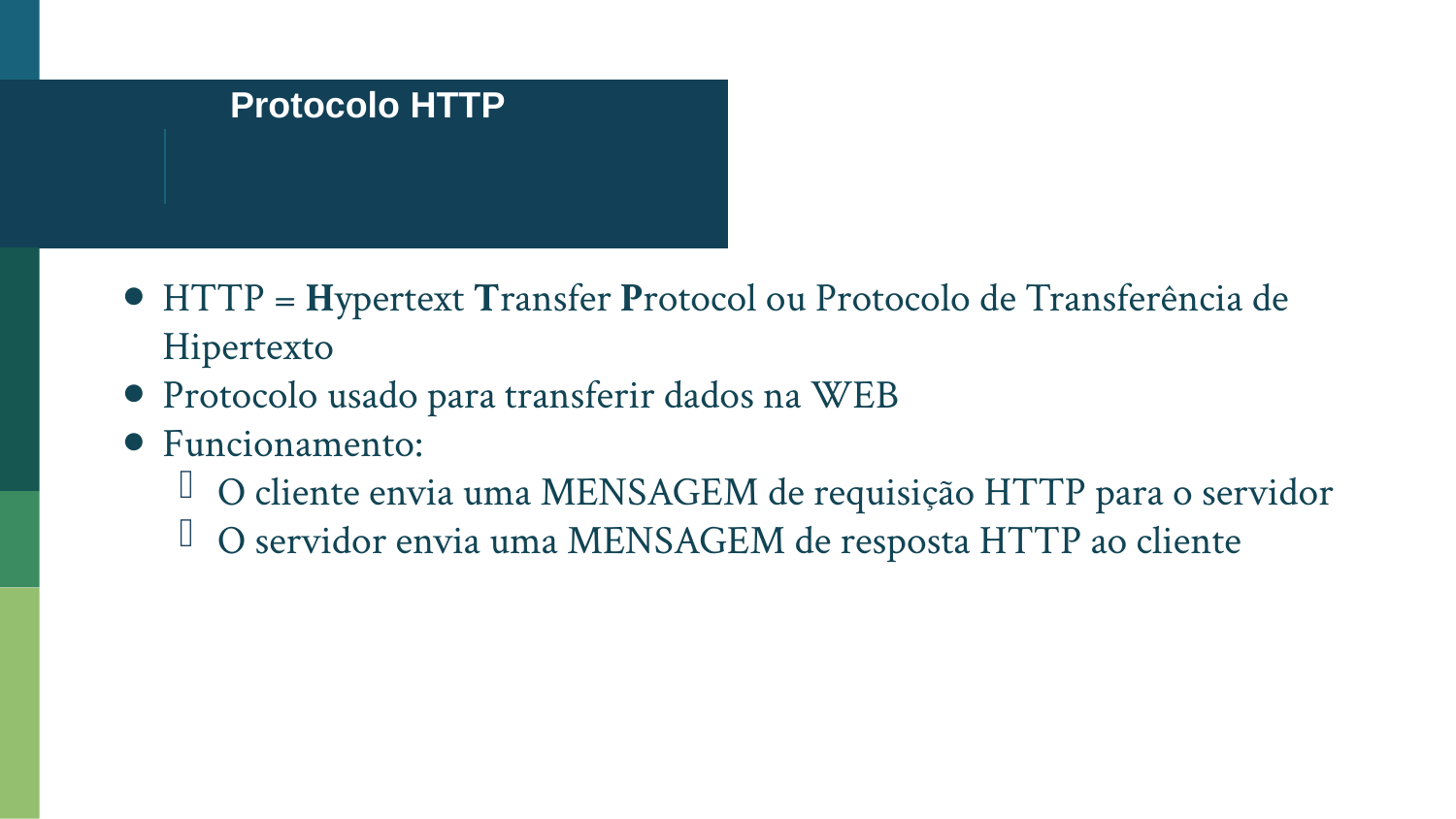

# Protocolo HTTP
HTTP = Hypertext Transfer Protocol ou Protocolo de Transferência de Hipertexto
Protocolo usado para transferir dados na WEB
Funcionamento:
O cliente envia uma MENSAGEM de requisição HTTP para o servidor
O servidor envia uma MENSAGEM de resposta HTTP ao cliente